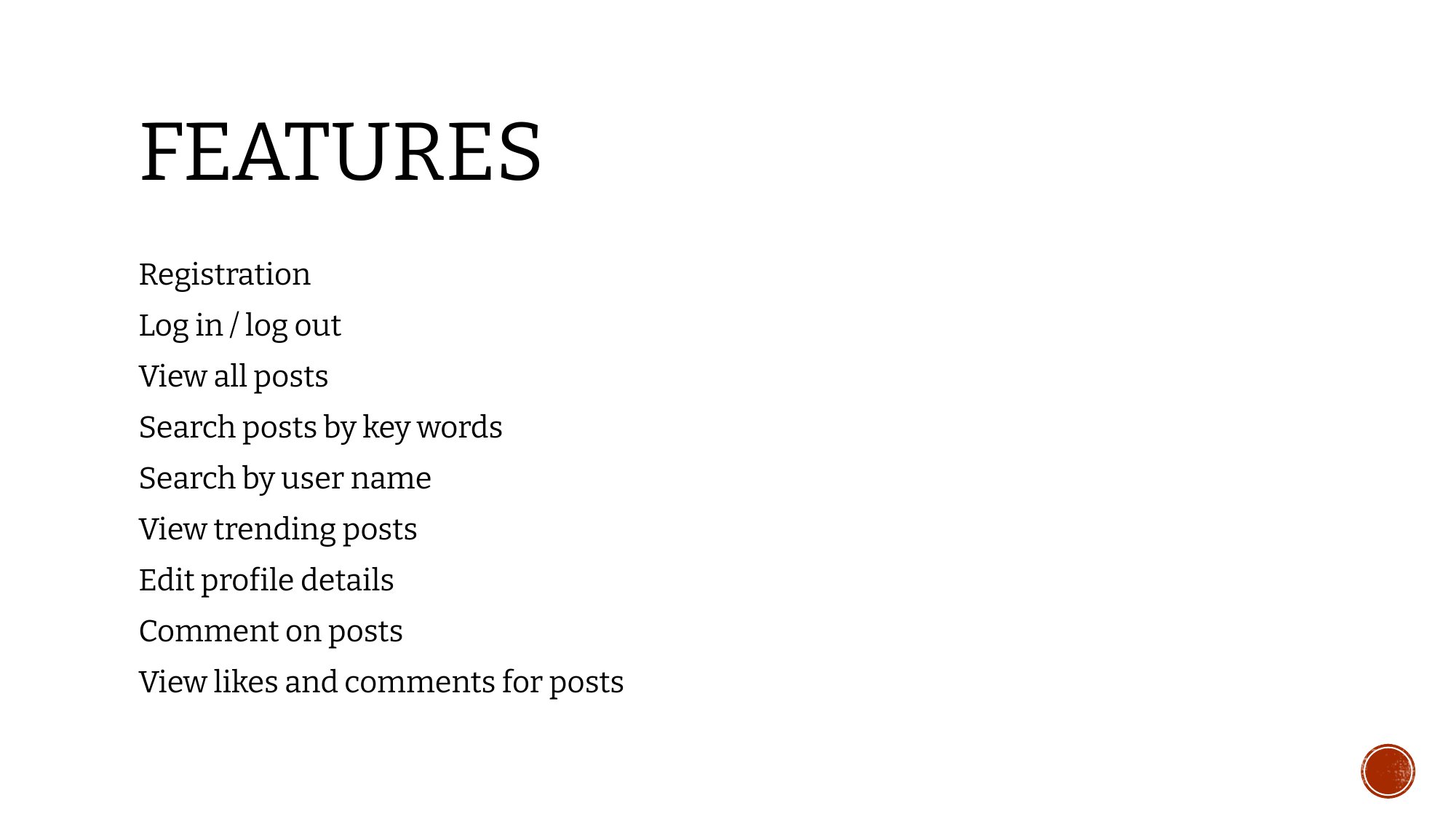

# Features
Registration
Log in / log out
View all posts
Search posts by key words
Search by user name
View trending posts
Edit profile details
Comment on posts
View likes and comments for posts